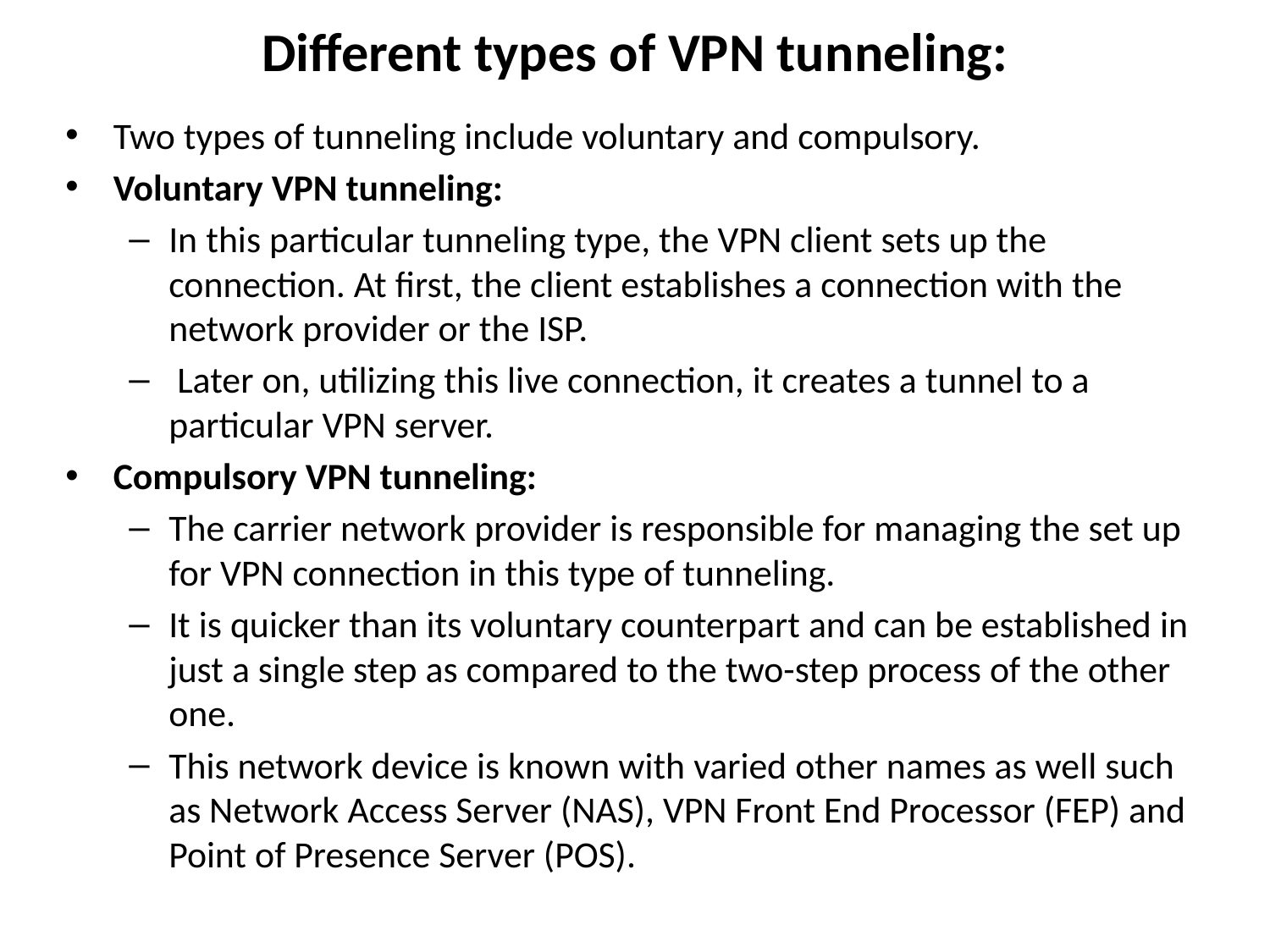

# Different types of VPN tunneling:
Two types of tunneling include voluntary and compulsory.
Voluntary VPN tunneling:
In this particular tunneling type, the VPN client sets up the connection. At first, the client establishes a connection with the network provider or the ISP.
 Later on, utilizing this live connection, it creates a tunnel to a particular VPN server.
Compulsory VPN tunneling:
The carrier network provider is responsible for managing the set up for VPN connection in this type of tunneling.
It is quicker than its voluntary counterpart and can be established in just a single step as compared to the two-step process of the other one.
This network device is known with varied other names as well such as Network Access Server (NAS), VPN Front End Processor (FEP) and Point of Presence Server (POS).